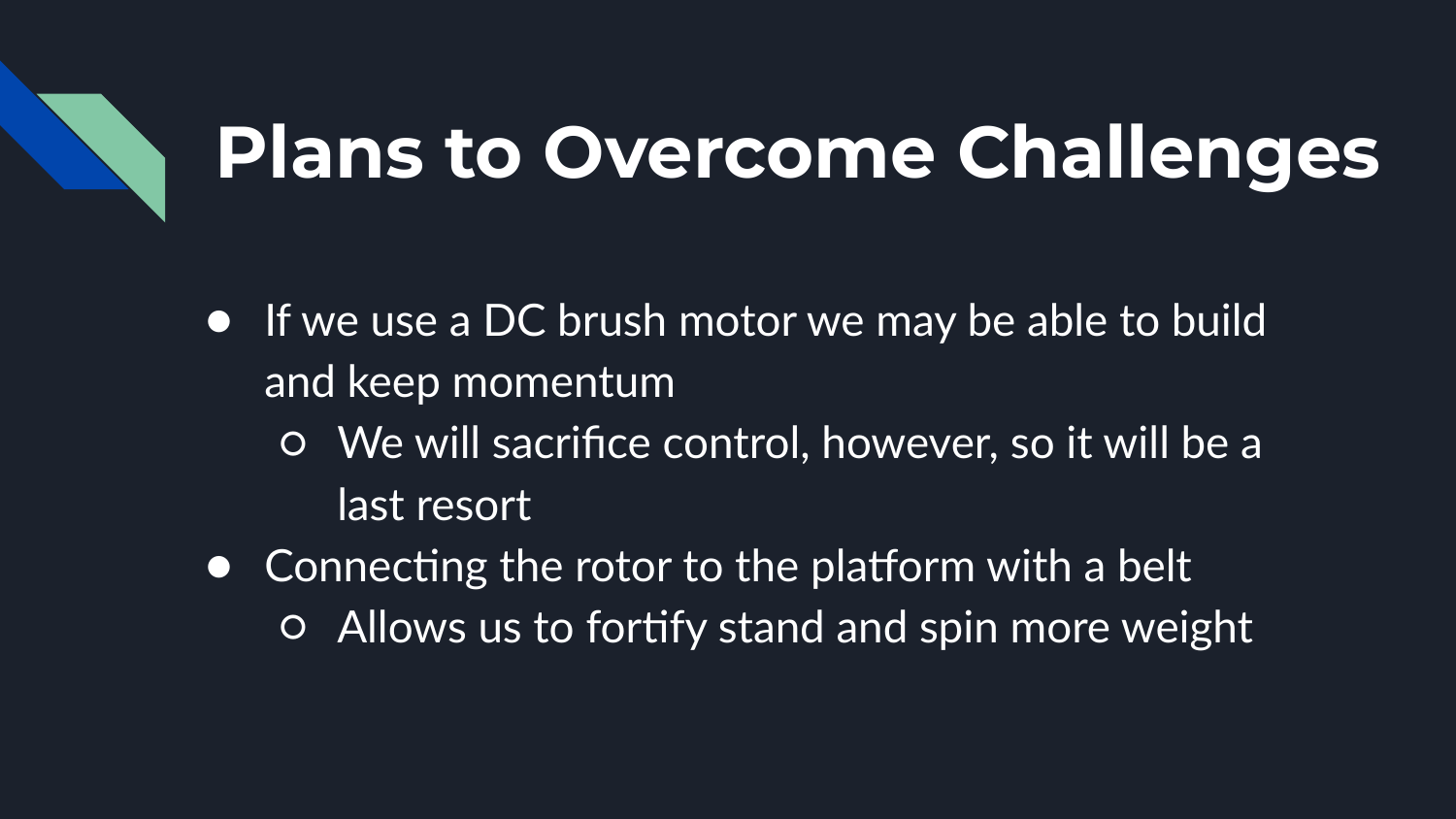

# Plans to Overcome Challenges
If we use a DC brush motor we may be able to build and keep momentum
We will sacrifice control, however, so it will be a last resort
Connecting the rotor to the platform with a belt
Allows us to fortify stand and spin more weight